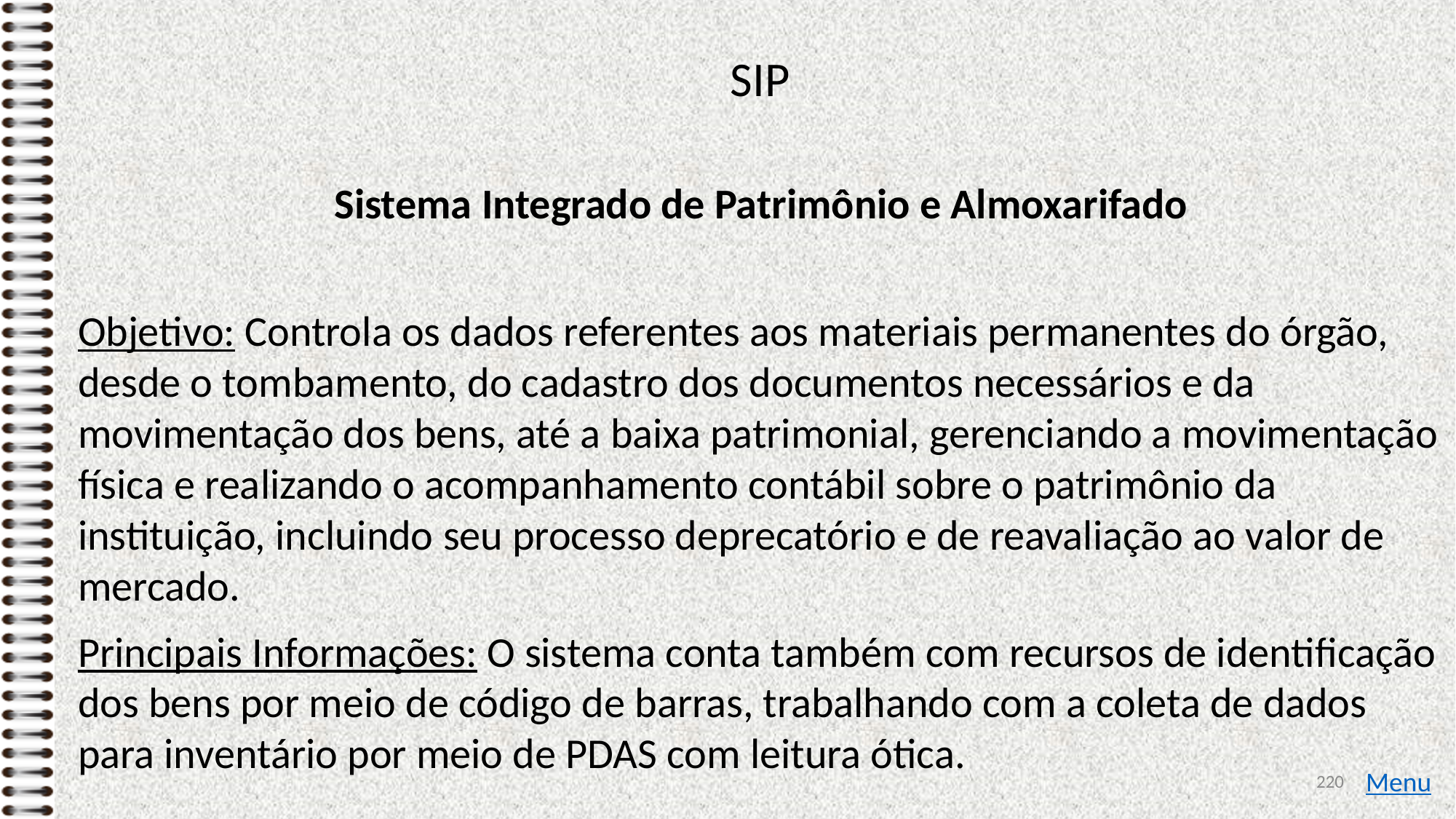

# SIP

Sistema Integrado de Patrimônio e Almoxarifado

Objetivo: Controla os dados referentes aos materiais permanentes do órgão, desde o tombamento, do cadastro dos documentos necessários e da movimentação dos bens, até a baixa patrimonial, gerenciando a movimentação física e realizando o acompanhamento contábil sobre o patrimônio da instituição, incluindo seu processo deprecatório e de reavaliação ao valor de mercado.
Principais Informações: O sistema conta também com recursos de identificação dos bens por meio de código de barras, trabalhando com a coleta de dados para inventário por meio de PDAS com leitura ótica.
220
Menu